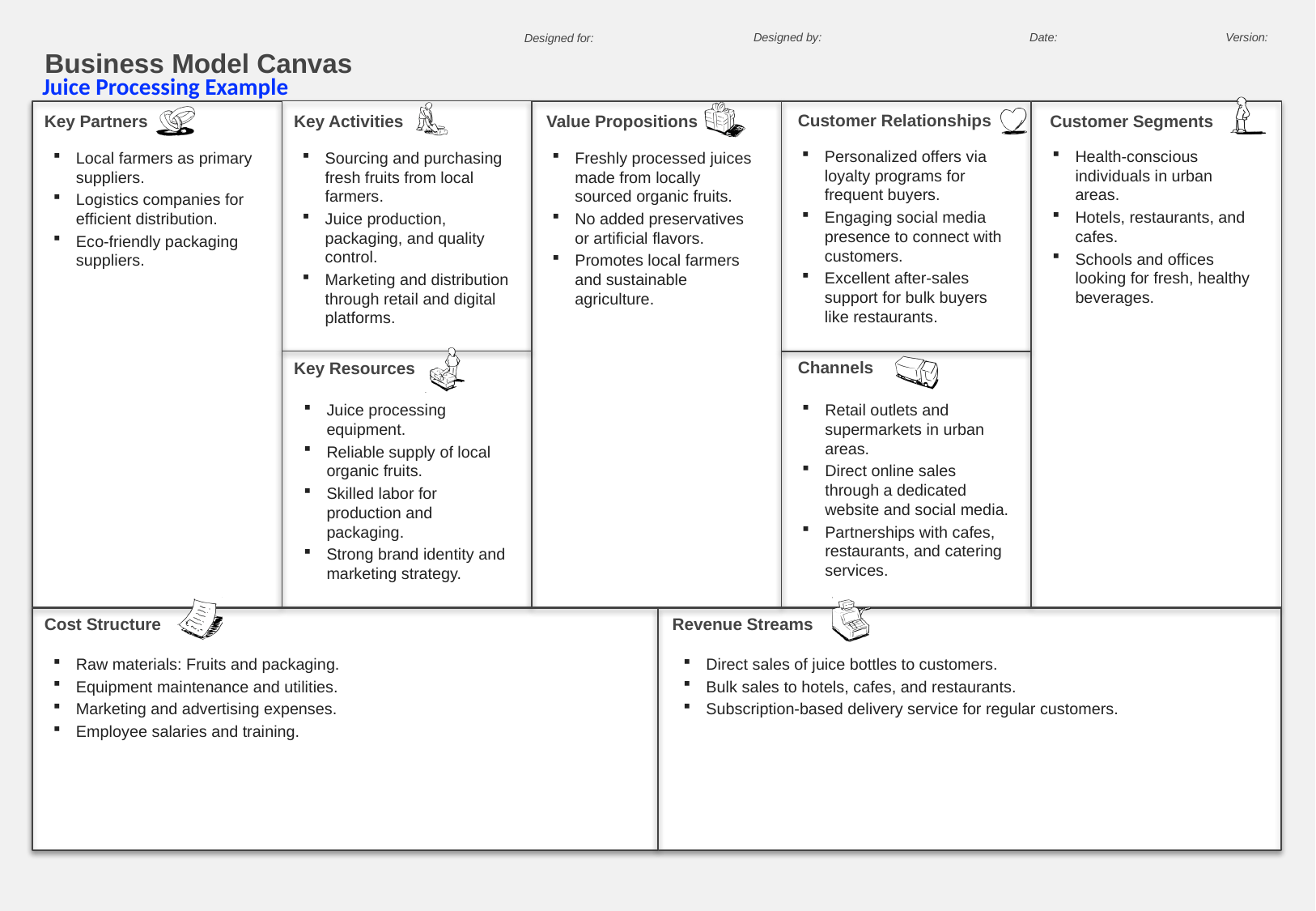

Juice Processing Example
Personalized offers via loyalty programs for frequent buyers.
Engaging social media presence to connect with customers.
Excellent after-sales support for bulk buyers like restaurants.
Health-conscious individuals in urban areas.
Hotels, restaurants, and cafes.
Schools and offices looking for fresh, healthy beverages.
Local farmers as primary suppliers.
Logistics companies for efficient distribution.
Eco-friendly packaging suppliers.
Sourcing and purchasing fresh fruits from local farmers.
Juice production, packaging, and quality control.
Marketing and distribution through retail and digital platforms.
Freshly processed juices made from locally sourced organic fruits.
No added preservatives or artificial flavors.
Promotes local farmers and sustainable agriculture.
Juice processing equipment.
Reliable supply of local organic fruits.
Skilled labor for production and packaging.
Strong brand identity and marketing strategy.
Retail outlets and supermarkets in urban areas.
Direct online sales through a dedicated website and social media.
Partnerships with cafes, restaurants, and catering services.
Raw materials: Fruits and packaging.
Equipment maintenance and utilities.
Marketing and advertising expenses.
Employee salaries and training.
Direct sales of juice bottles to customers.
Bulk sales to hotels, cafes, and restaurants.
Subscription-based delivery service for regular customers.